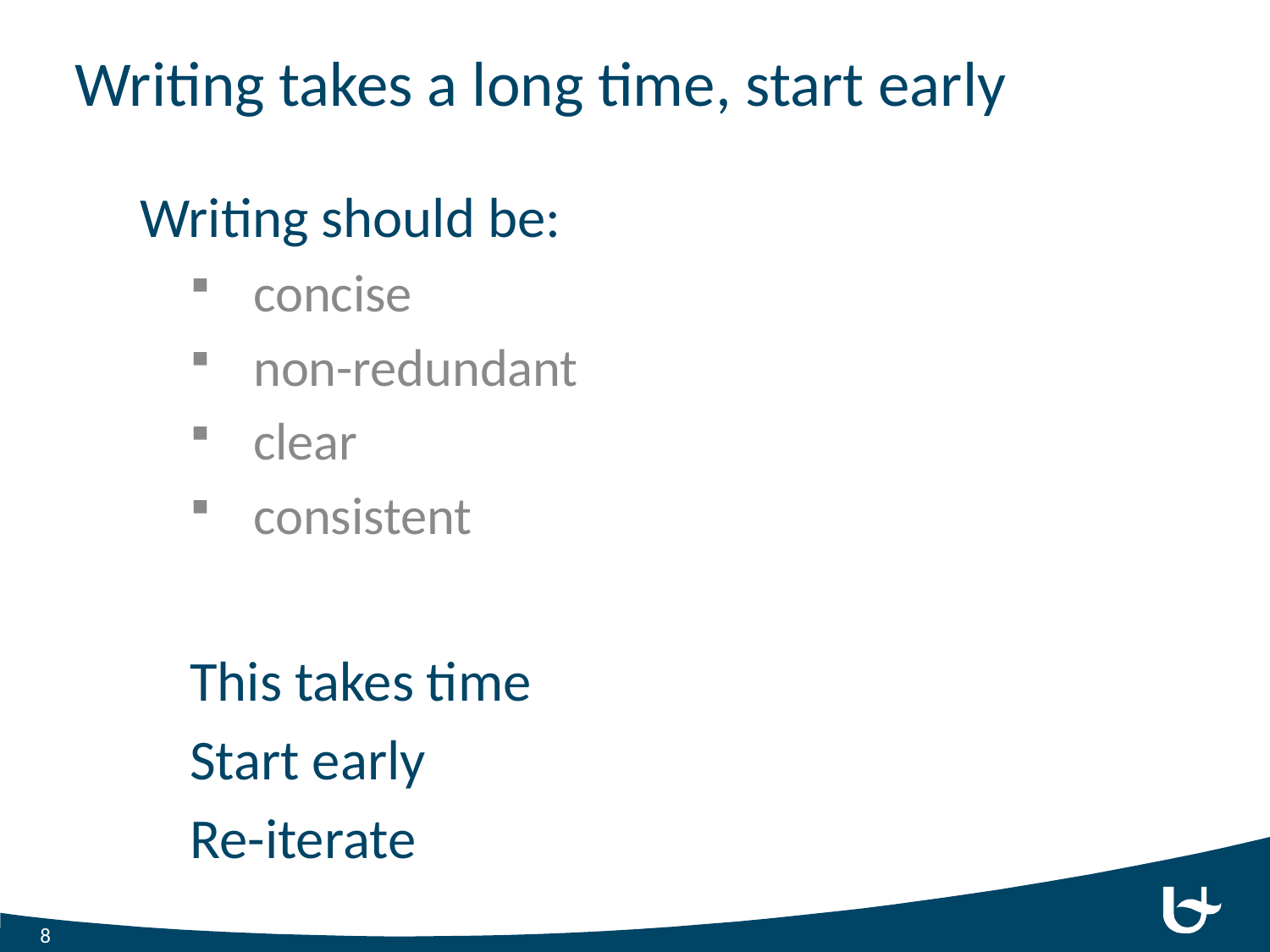

# Writing takes a long time, start early
Writing should be:
concise
non-redundant
clear
consistent

This takes time
Start early
Re-iterate

8